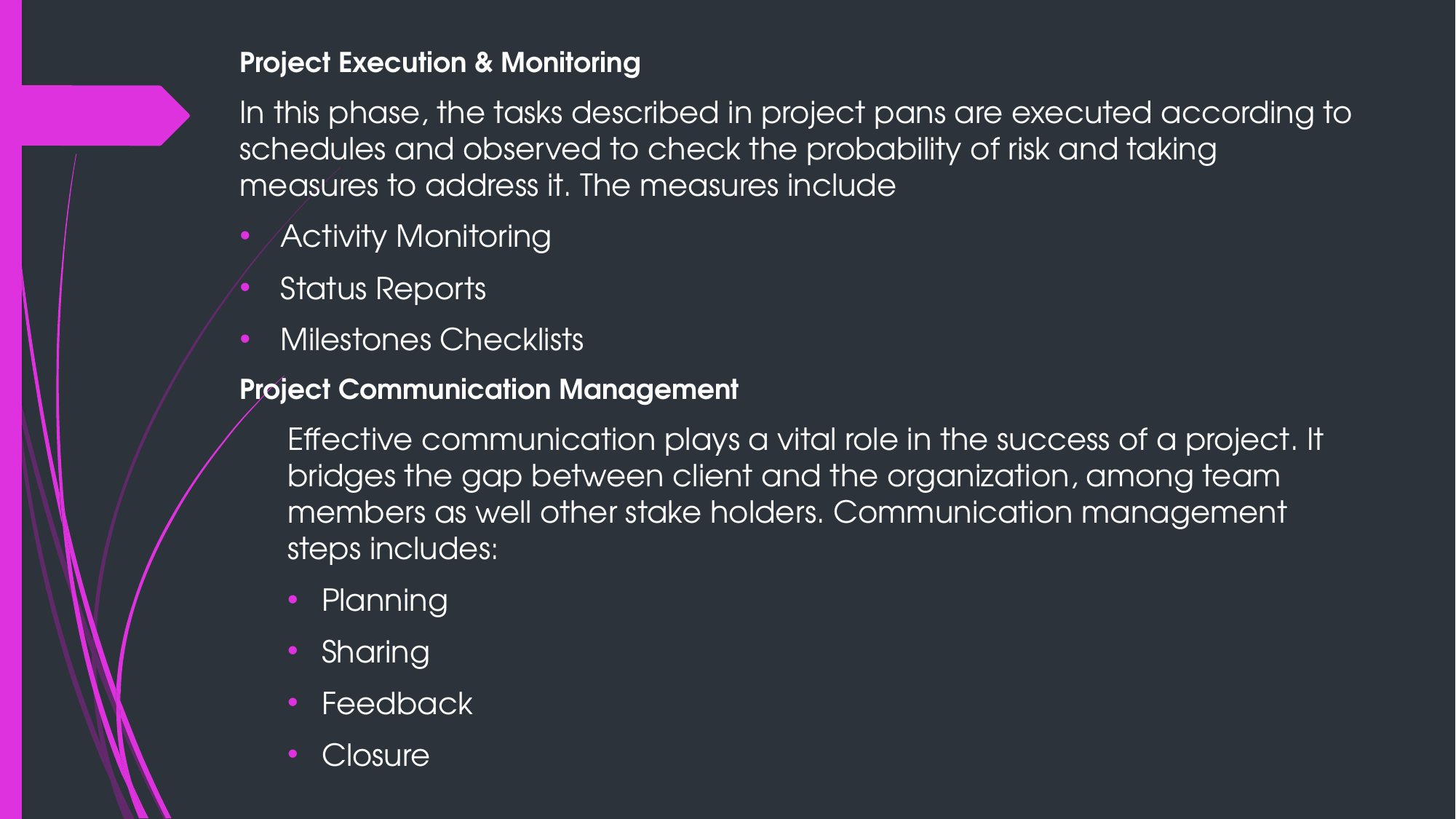

Project Execution & Monitoring
In this phase, the tasks described in project pans are executed according to schedules and observed to check the probability of risk and taking measures to address it. The measures include
Activity Monitoring
Status Reports
Milestones Checklists
Project Communication Management
Effective communication plays a vital role in the success of a project. It bridges the gap between client and the organization, among team members as well other stake holders. Communication management steps includes:
Planning
Sharing
Feedback
Closure